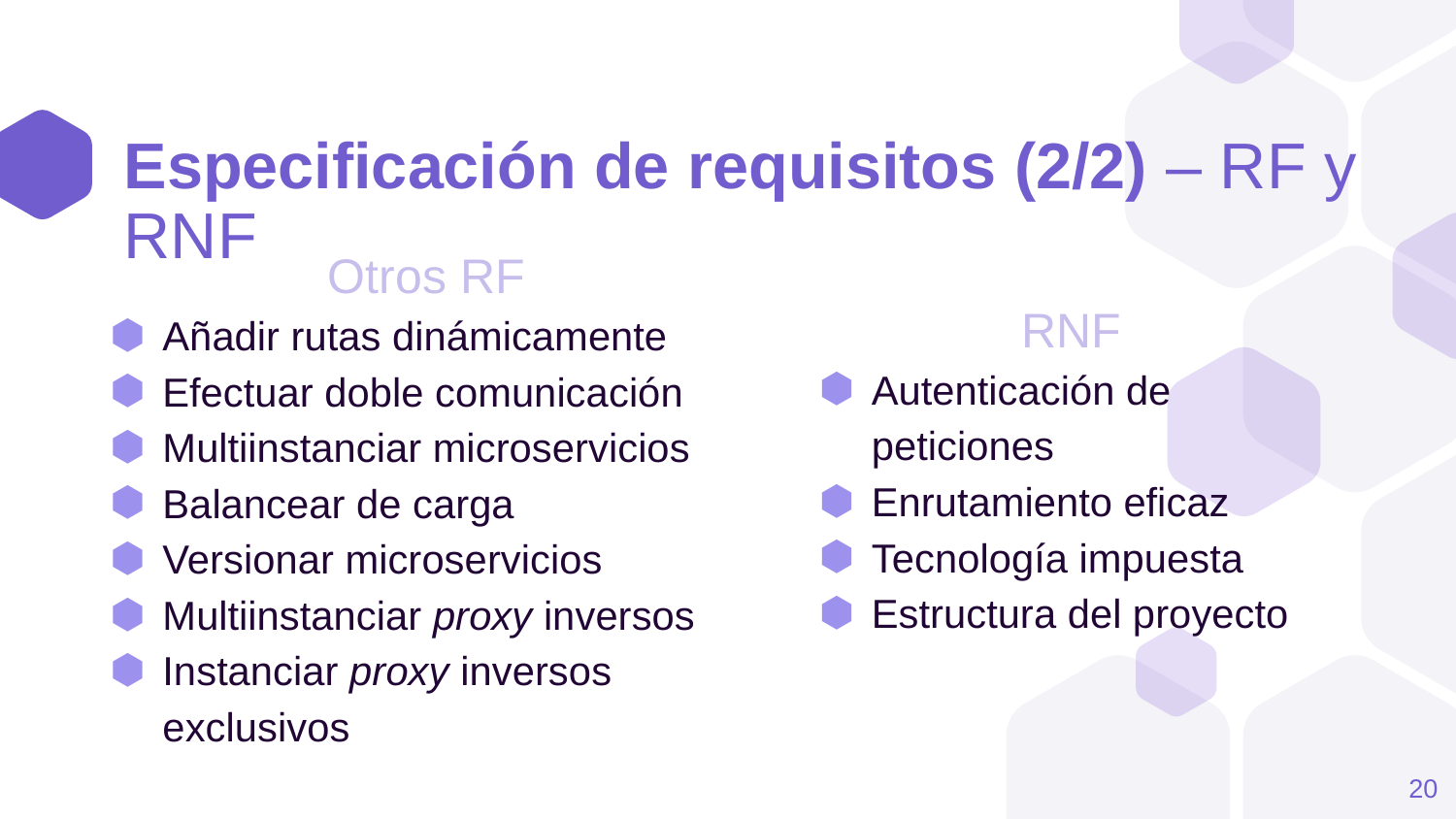

# Especificación de requisitos (2/2) – RF y RNF
Otros RF
Añadir rutas dinámicamente
Efectuar doble comunicación
Multiinstanciar microservicios
Balancear de carga
Versionar microservicios
Multiinstanciar proxy inversos
Instanciar proxy inversos exclusivos
RNF
Autenticación de peticiones
Enrutamiento eficaz
Tecnología impuesta
Estructura del proyecto
20